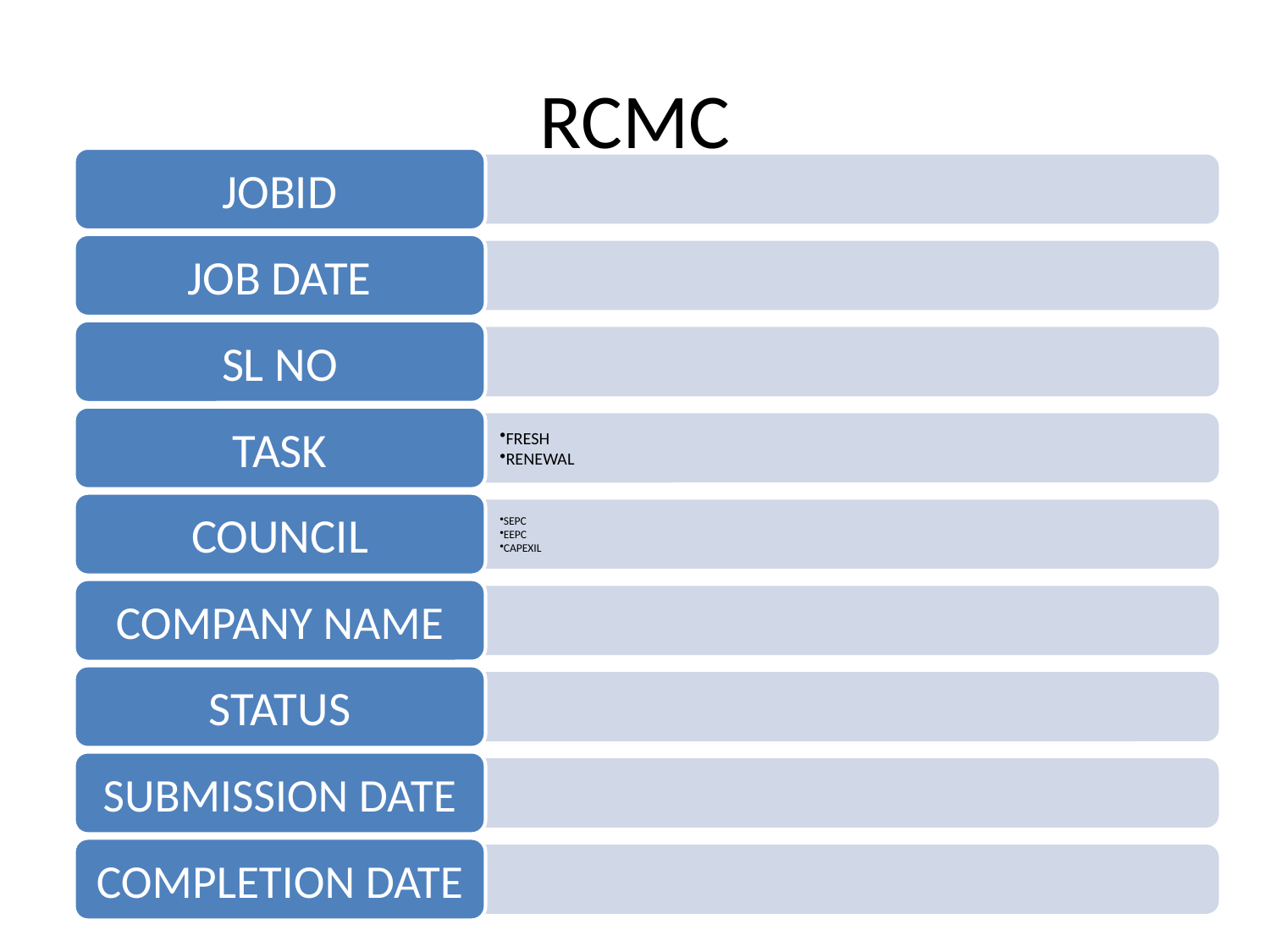

# RCMC
JOBID
JOB DATE
SL NO
TASK
FRESH
RENEWAL
COUNCIL
SEPC
EEPC
CAPEXIL
COMPANY NAME
STATUS
SUBMISSION DATE
COMPLETION DATE